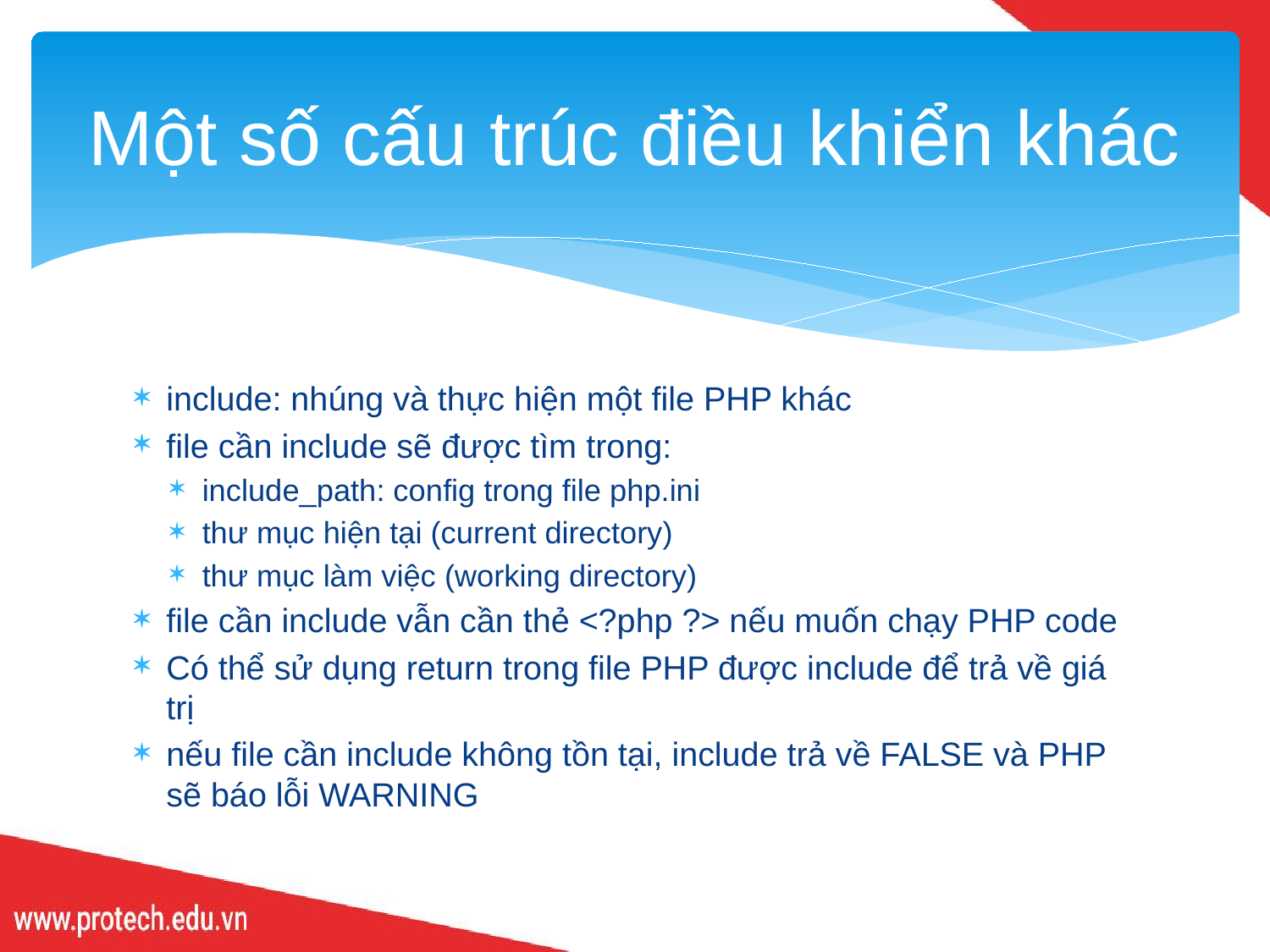

# Một số cấu trúc điều khiển khác
include: nhúng và thực hiện một file PHP khác
file cần include sẽ được tìm trong:
include_path: config trong file php.ini
thư mục hiện tại (current directory)
thư mục làm việc (working directory)
file cần include vẫn cần thẻ <?php ?> nếu muốn chạy PHP code
Có thể sử dụng return trong file PHP được include để trả về giá trị
nếu file cần include không tồn tại, include trả về FALSE và PHP sẽ báo lỗi WARNING